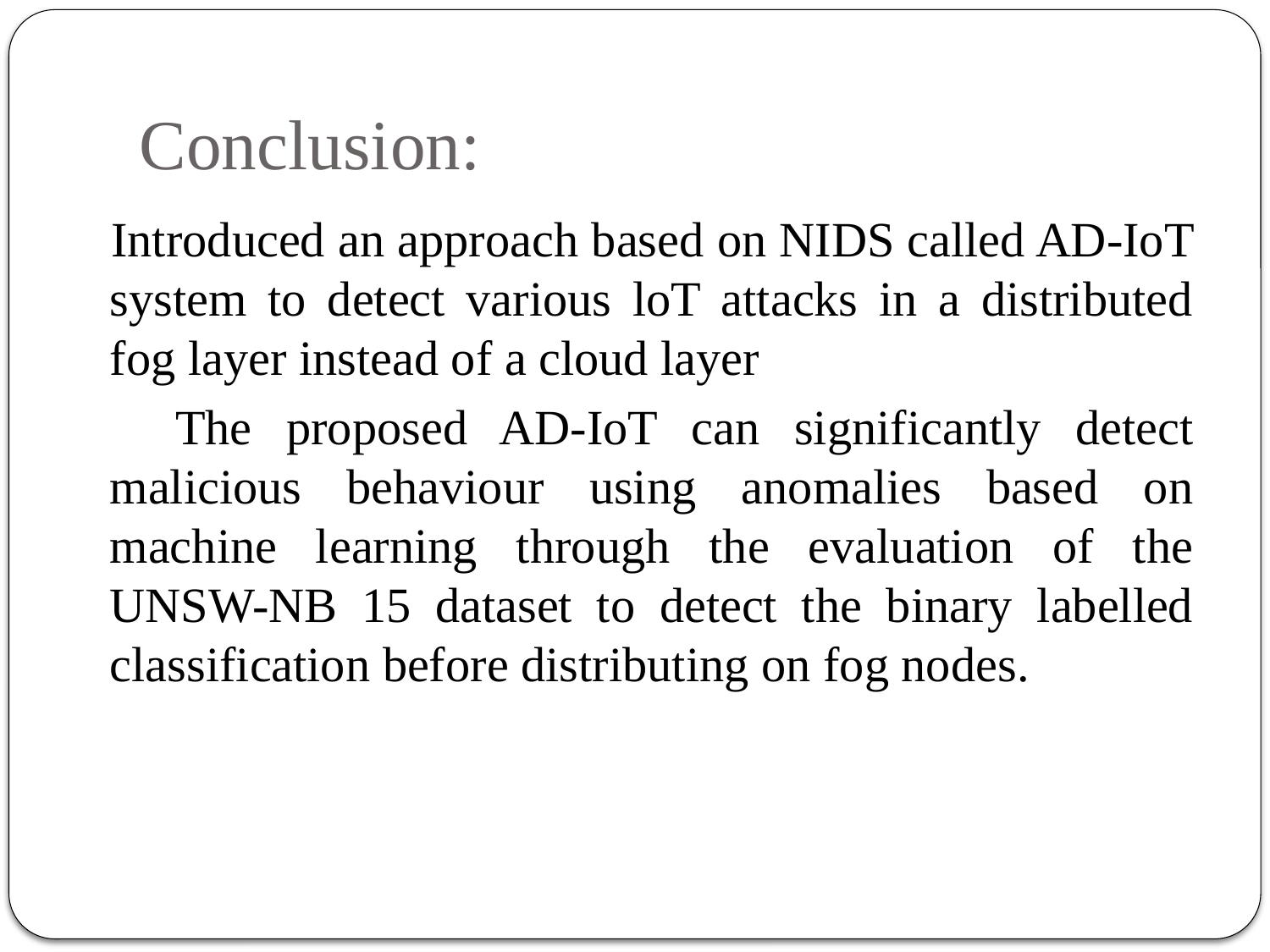

# Conclusion:
   Introduced an approach based on NIDS called AD-IoT system to detect various loT attacks in a distributed fog layer instead of a cloud layer
   The proposed AD-IoT can significantly detect malicious behaviour using anomalies based on machine learning through the evaluation of the UNSW-NB 15 dataset to detect the binary labelled classification before distributing on fog nodes.